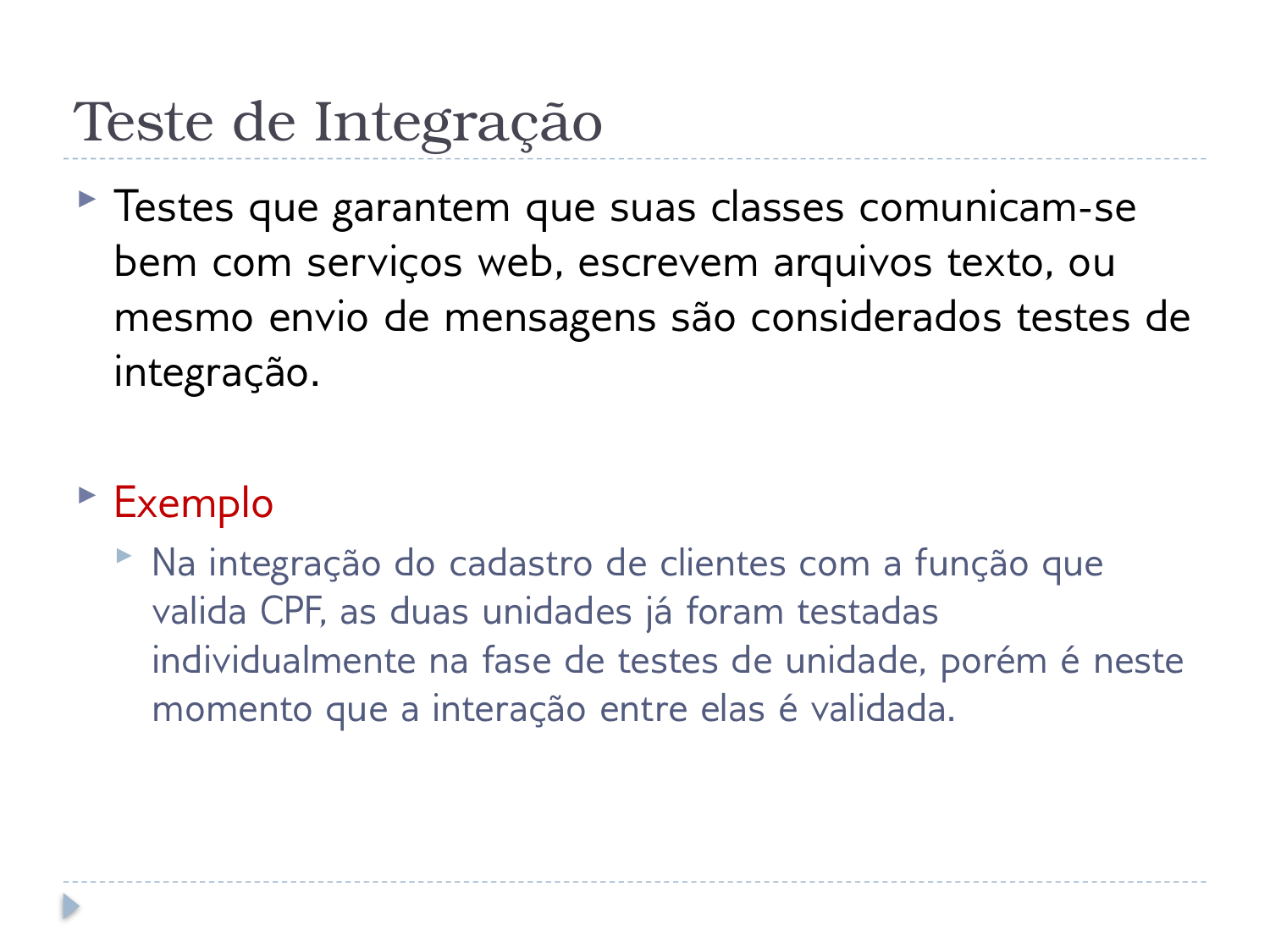

# Teste de Integração
Testes que garantem que suas classes comunicam-se bem com serviços web, escrevem arquivos texto, ou mesmo envio de mensagens são considerados testes de integração.

Exemplo
Na integração do cadastro de clientes com a função que valida CPF, as duas unidades já foram testadas individualmente na fase de testes de unidade, porém é neste momento que a interação entre elas é validada.